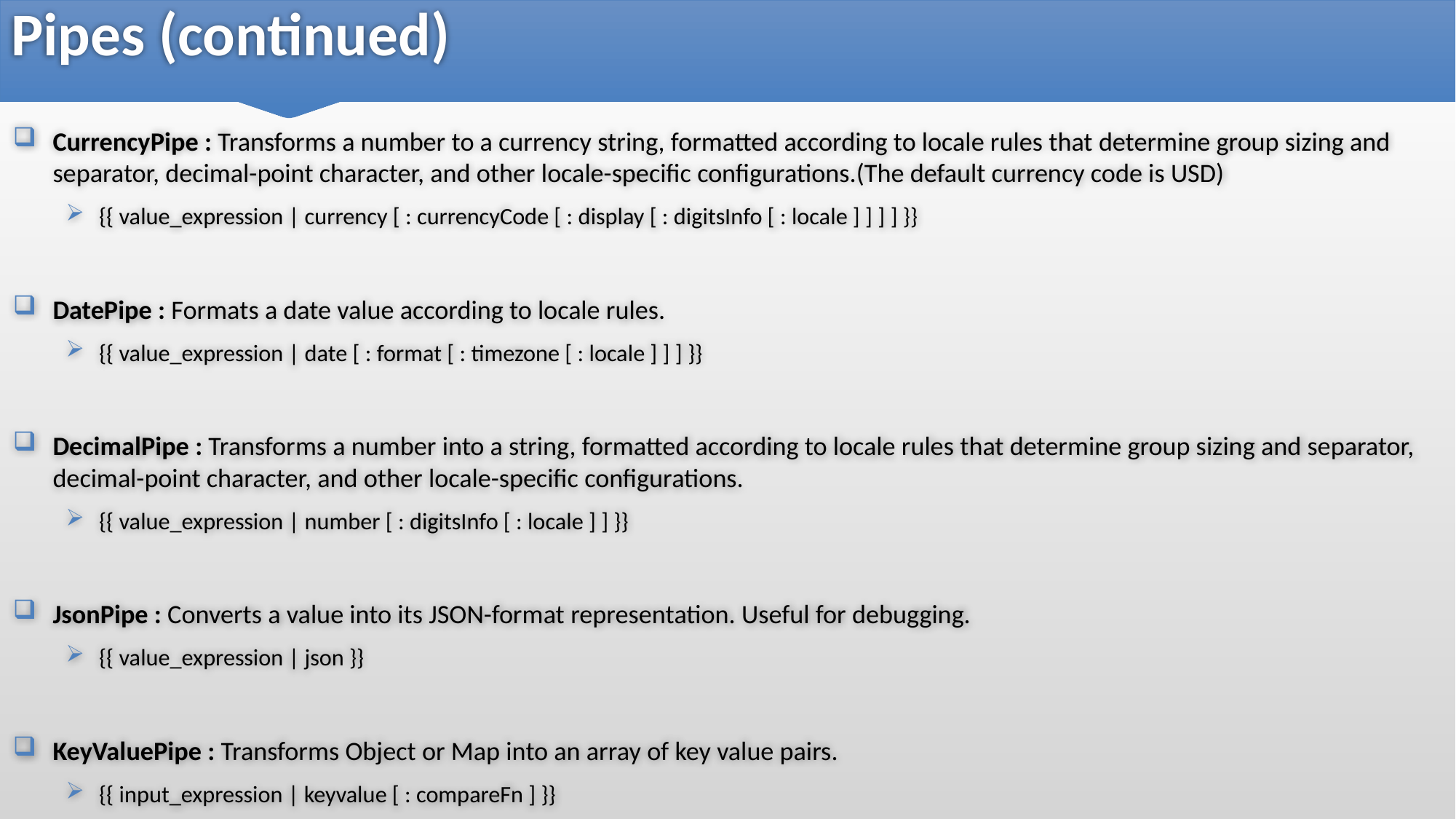

# Pipes (continued)
CurrencyPipe : Transforms a number to a currency string, formatted according to locale rules that determine group sizing and separator, decimal-point character, and other locale-specific configurations.(The default currency code is USD)
{{ value_expression | currency [ : currencyCode [ : display [ : digitsInfo [ : locale ] ] ] ] }}

DatePipe : Formats a date value according to locale rules.
{{ value_expression | date [ : format [ : timezone [ : locale ] ] ] }}

DecimalPipe : Transforms a number into a string, formatted according to locale rules that determine group sizing and separator, decimal-point character, and other locale-specific configurations.
{{ value_expression | number [ : digitsInfo [ : locale ] ] }}

JsonPipe : Converts a value into its JSON-format representation. Useful for debugging.
{{ value_expression | json }}

KeyValuePipe : Transforms Object or Map into an array of key value pairs.
{{ input_expression | keyvalue [ : compareFn ] }}